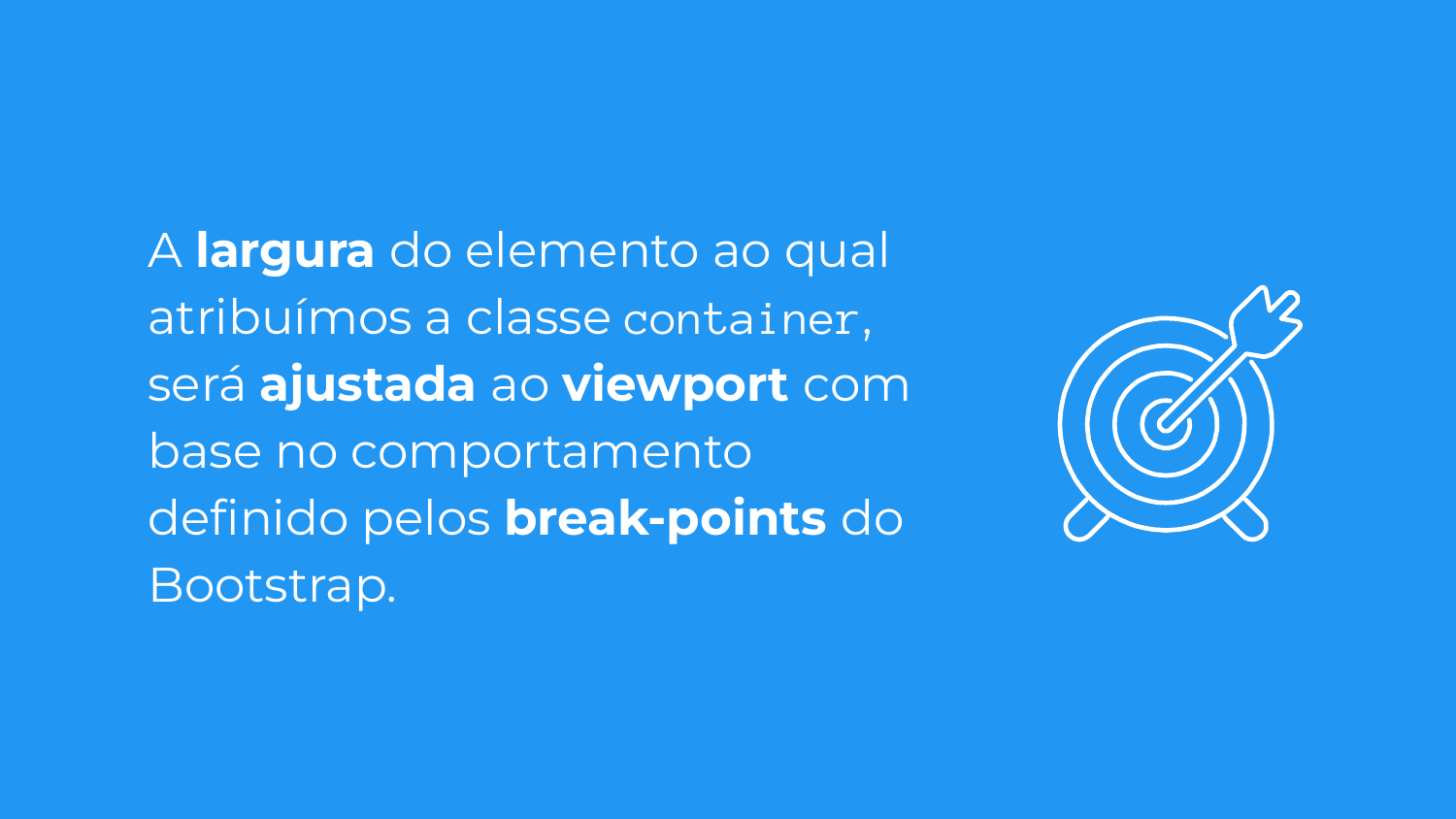

A largura do elemento ao qual atribuímos a classe container, será ajustada ao viewport com base no comportamento definido pelos break-points do Bootstrap.